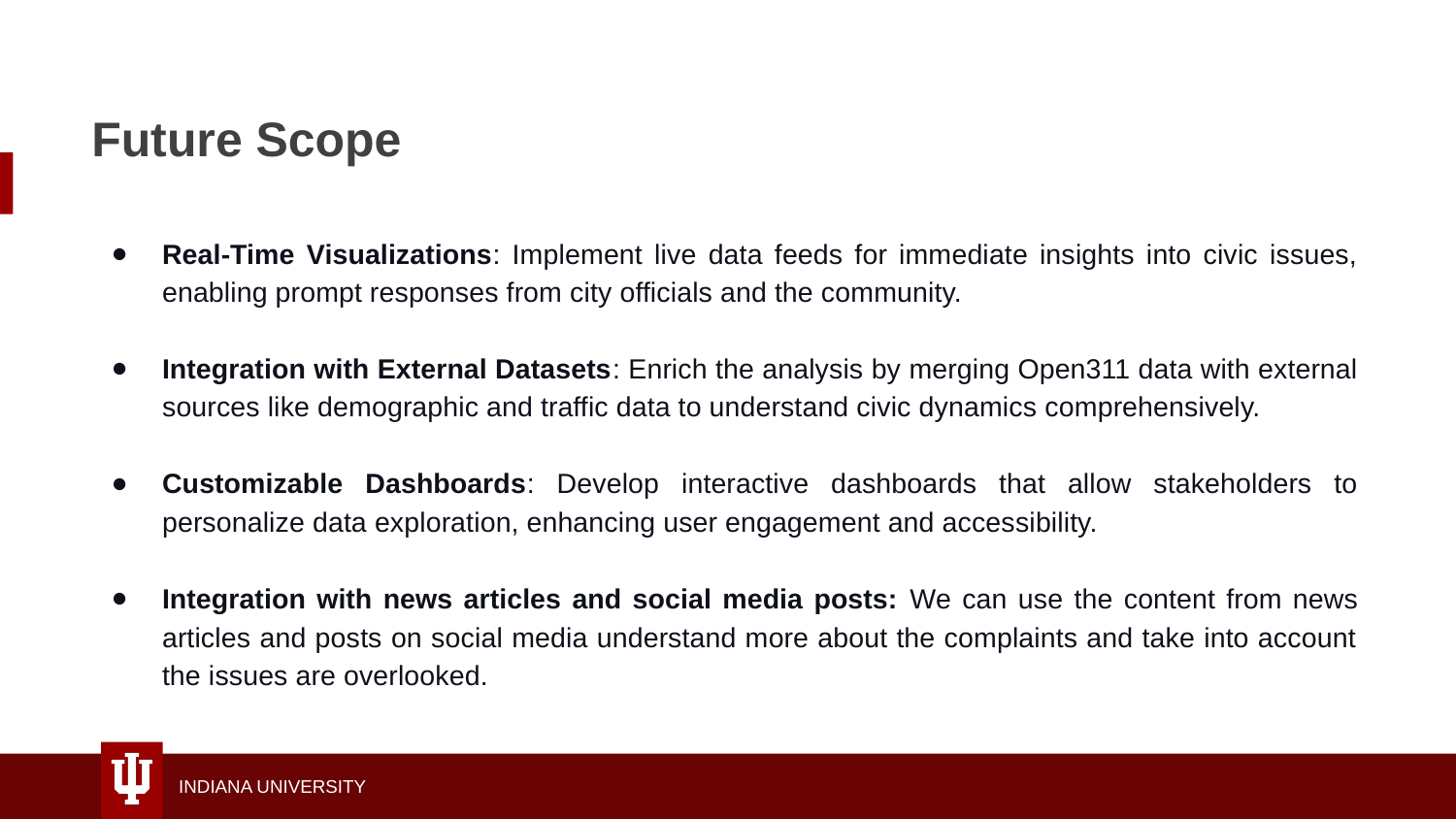

# Future Scope

Real-Time Visualizations: Implement live data feeds for immediate insights into civic issues, enabling prompt responses from city officials and the community.

Integration with External Datasets: Enrich the analysis by merging Open311 data with external sources like demographic and traffic data to understand civic dynamics comprehensively.

Customizable Dashboards: Develop interactive dashboards that allow stakeholders to personalize data exploration, enhancing user engagement and accessibility.

Integration with news articles and social media posts: We can use the content from news articles and posts on social media understand more about the complaints and take into account the issues are overlooked.